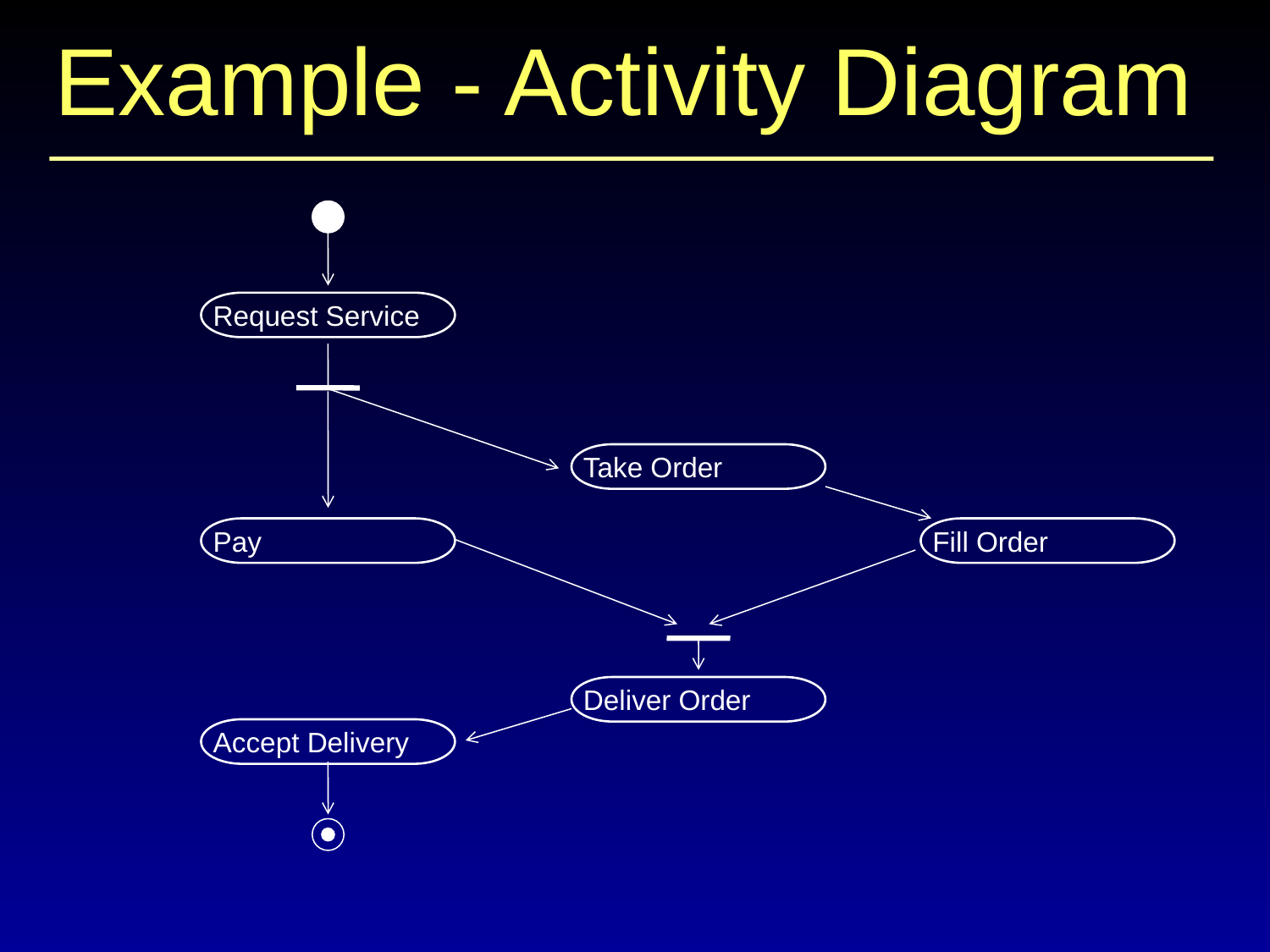

# Example - Activity Diagram

Request Service

Take Order
Pay

Fill Order

Deliver Order

Accept Delivery